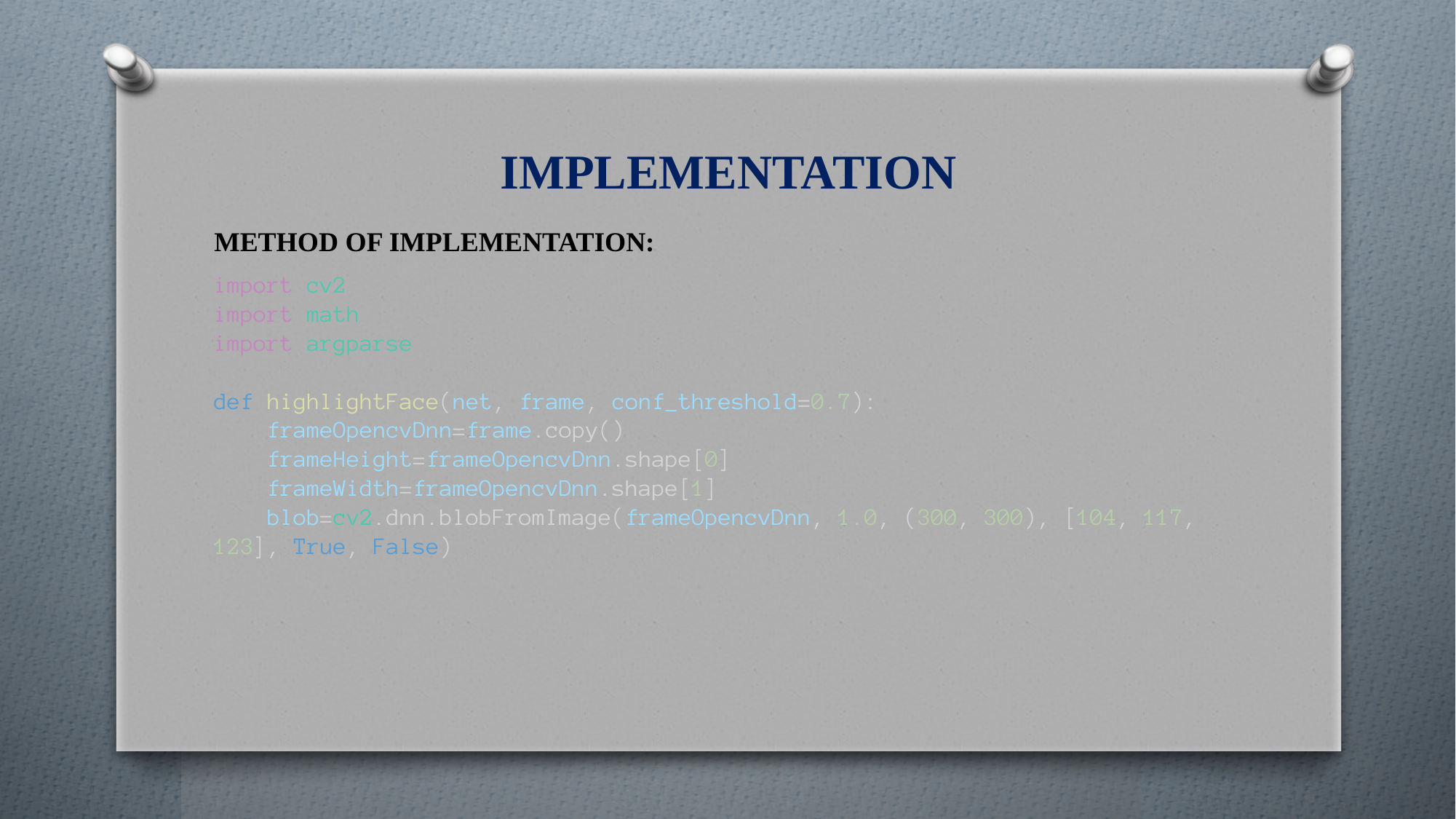

# IMPLEMENTATION
METHOD OF IMPLEMENTATION:
import cv2
import math
import argparse
def highlightFace(net, frame, conf_threshold=0.7):
    frameOpencvDnn=frame.copy()
    frameHeight=frameOpencvDnn.shape[0]
    frameWidth=frameOpencvDnn.shape[1]
    blob=cv2.dnn.blobFromImage(frameOpencvDnn, 1.0, (300, 300), [104, 117, 123], True, False)